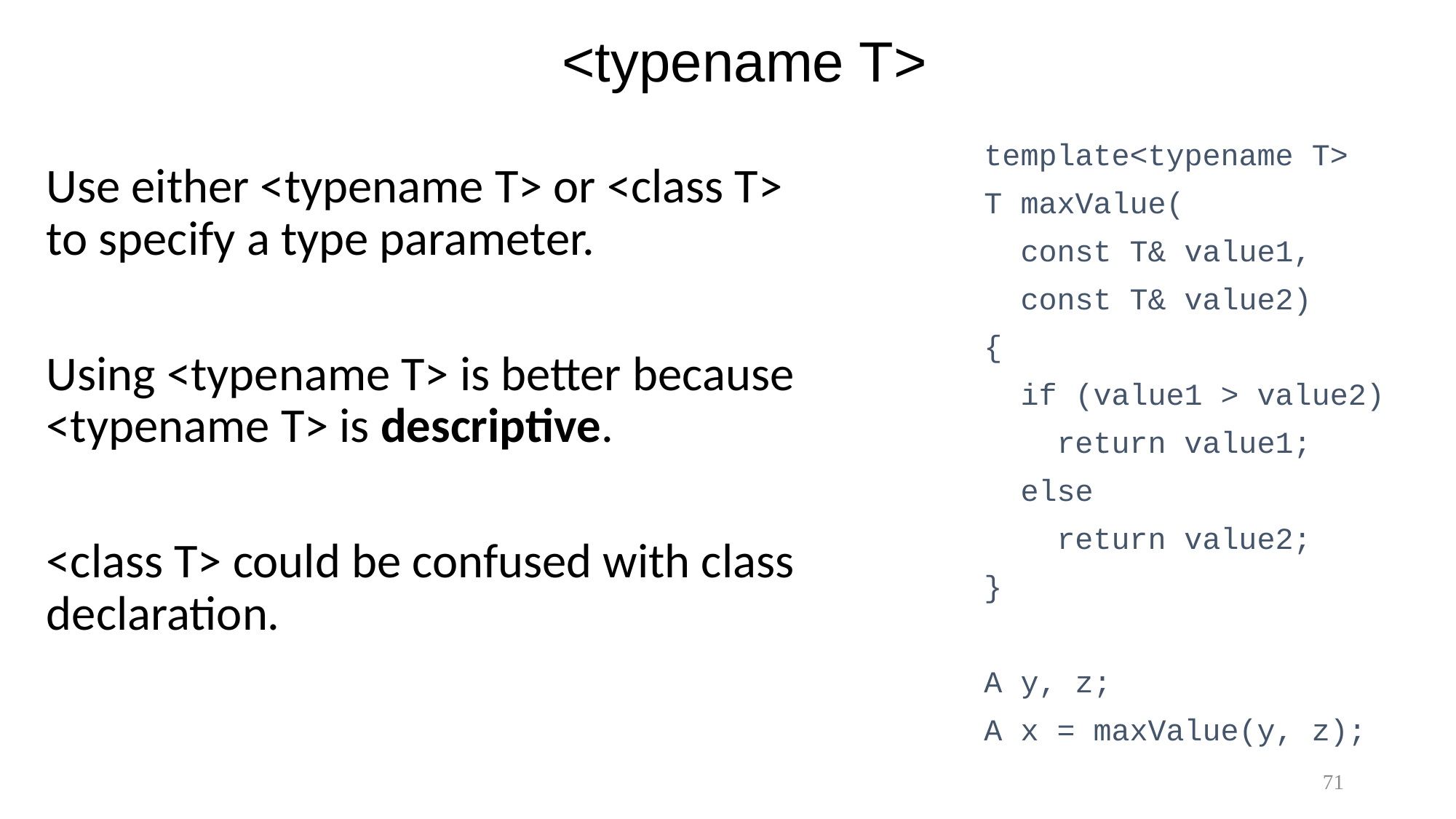

# <typename T>
template<typename T>
T maxValue(
  const T& value1,
  const T& value2)
{
  if (value1 > value2)
    return value1;
  else
    return value2;
}

A y, z;
A x = maxValue(y, z);
Use either <typename T> or <class T> to specify a type parameter.

Using <typename T> is better because <typename T> is descriptive.

<class T> could be confused with class declaration.
71